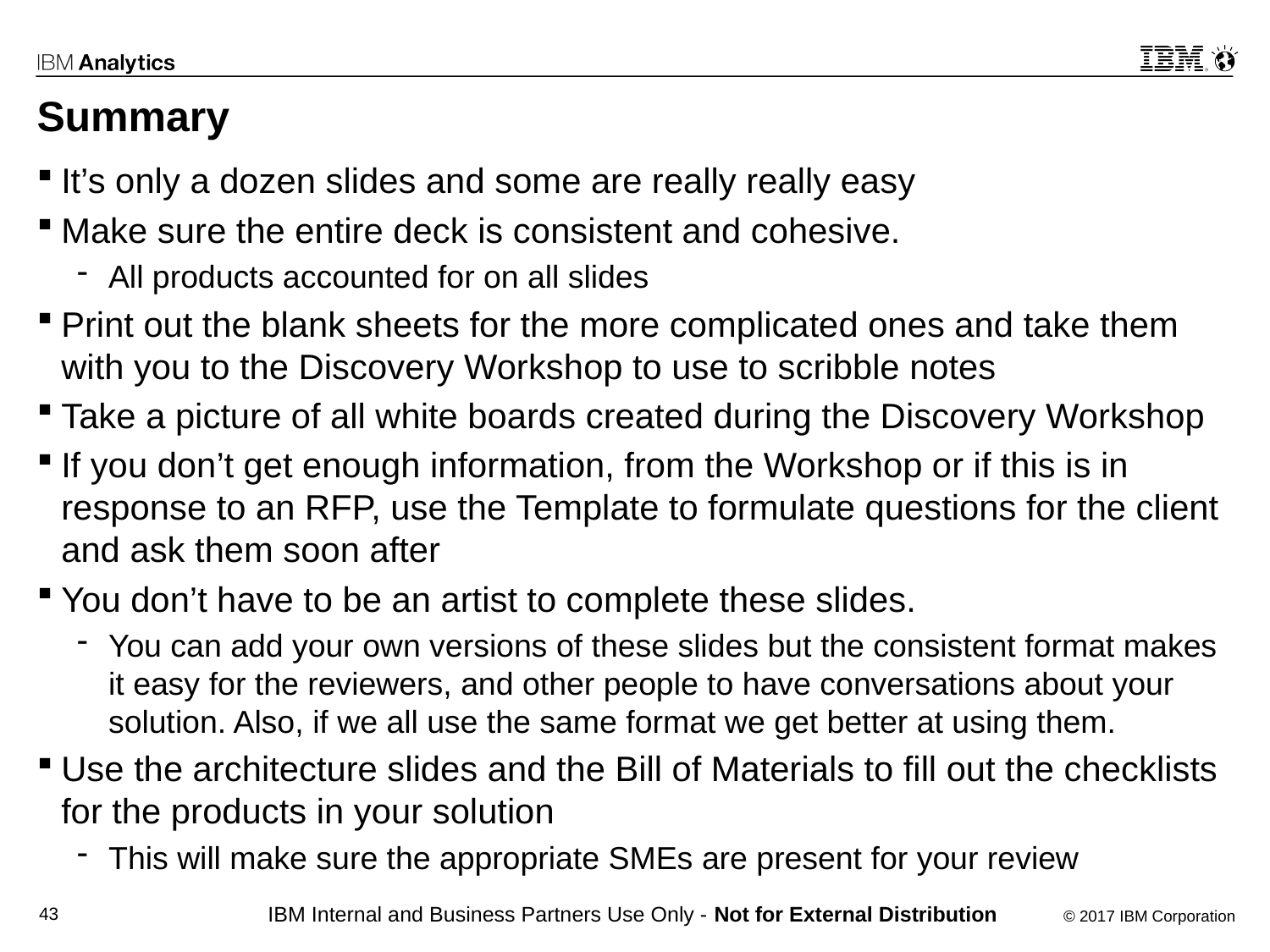

# Summary
It’s only a dozen slides and some are really really easy
Make sure the entire deck is consistent and cohesive.
All products accounted for on all slides
Print out the blank sheets for the more complicated ones and take them with you to the Discovery Workshop to use to scribble notes
Take a picture of all white boards created during the Discovery Workshop
If you don’t get enough information, from the Workshop or if this is in response to an RFP, use the Template to formulate questions for the client and ask them soon after
You don’t have to be an artist to complete these slides.
You can add your own versions of these slides but the consistent format makes it easy for the reviewers, and other people to have conversations about your solution. Also, if we all use the same format we get better at using them.
Use the architecture slides and the Bill of Materials to fill out the checklists for the products in your solution
This will make sure the appropriate SMEs are present for your review